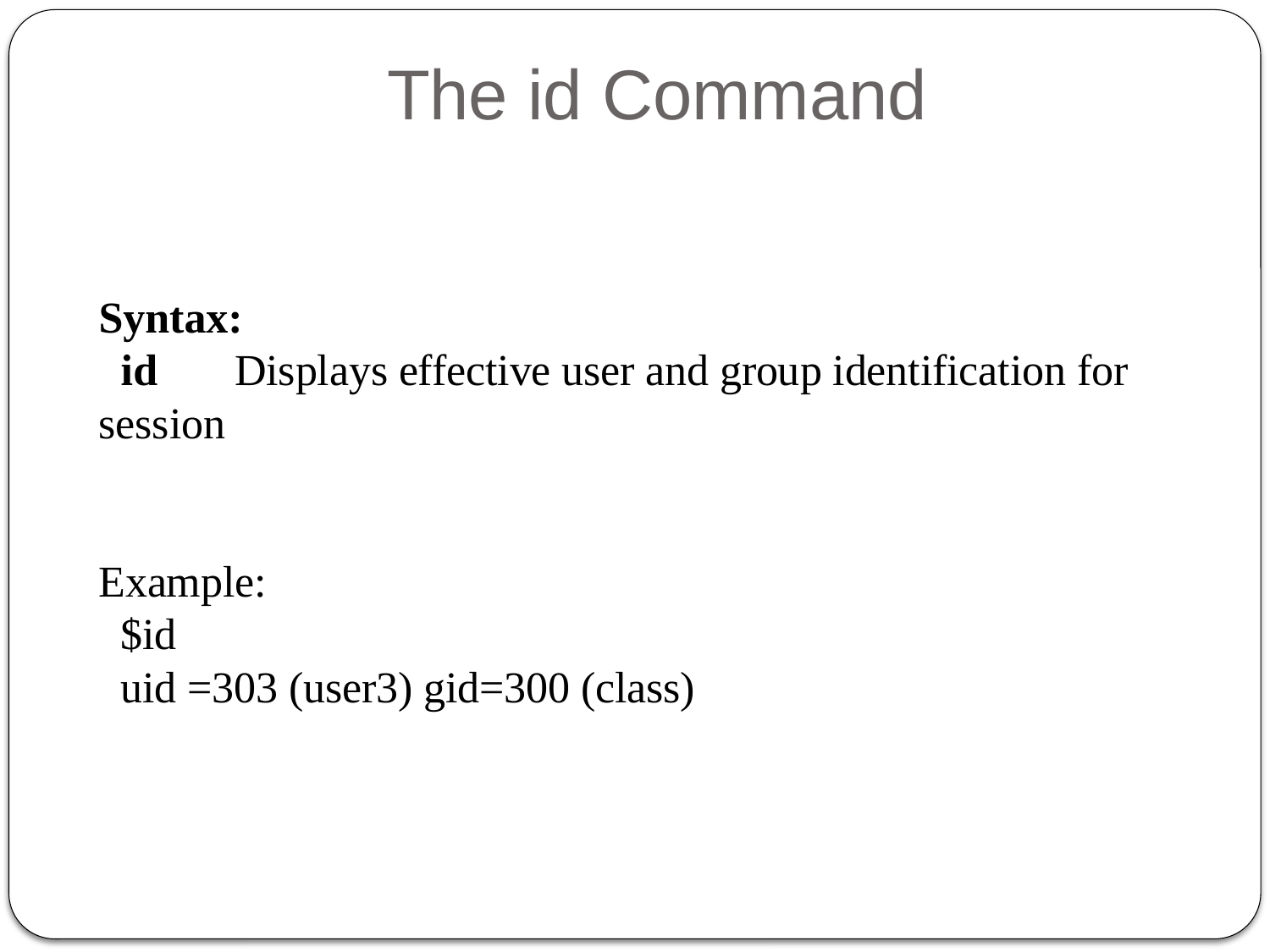

# The id Command
20
Syntax:
id
session
Displays effective user and group identification for
Example:
$id
uid =303 (user3) gid=300 (class)